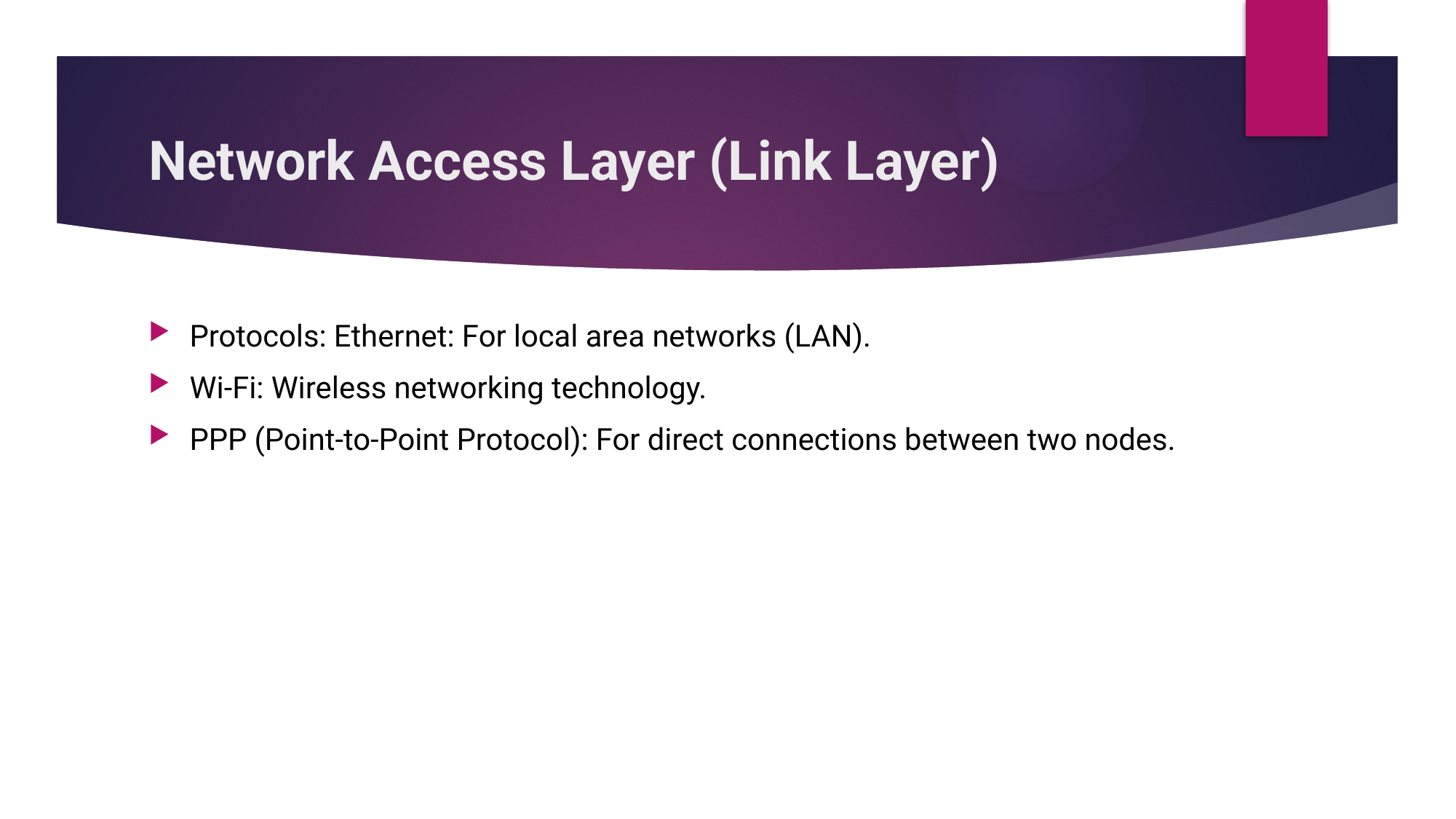

# Network Access Layer (Link Layer)
Protocols: Ethernet: For local area networks (LAN).
Wi-Fi: Wireless networking technology.
PPP (Point-to-Point Protocol): For direct connections between two nodes.